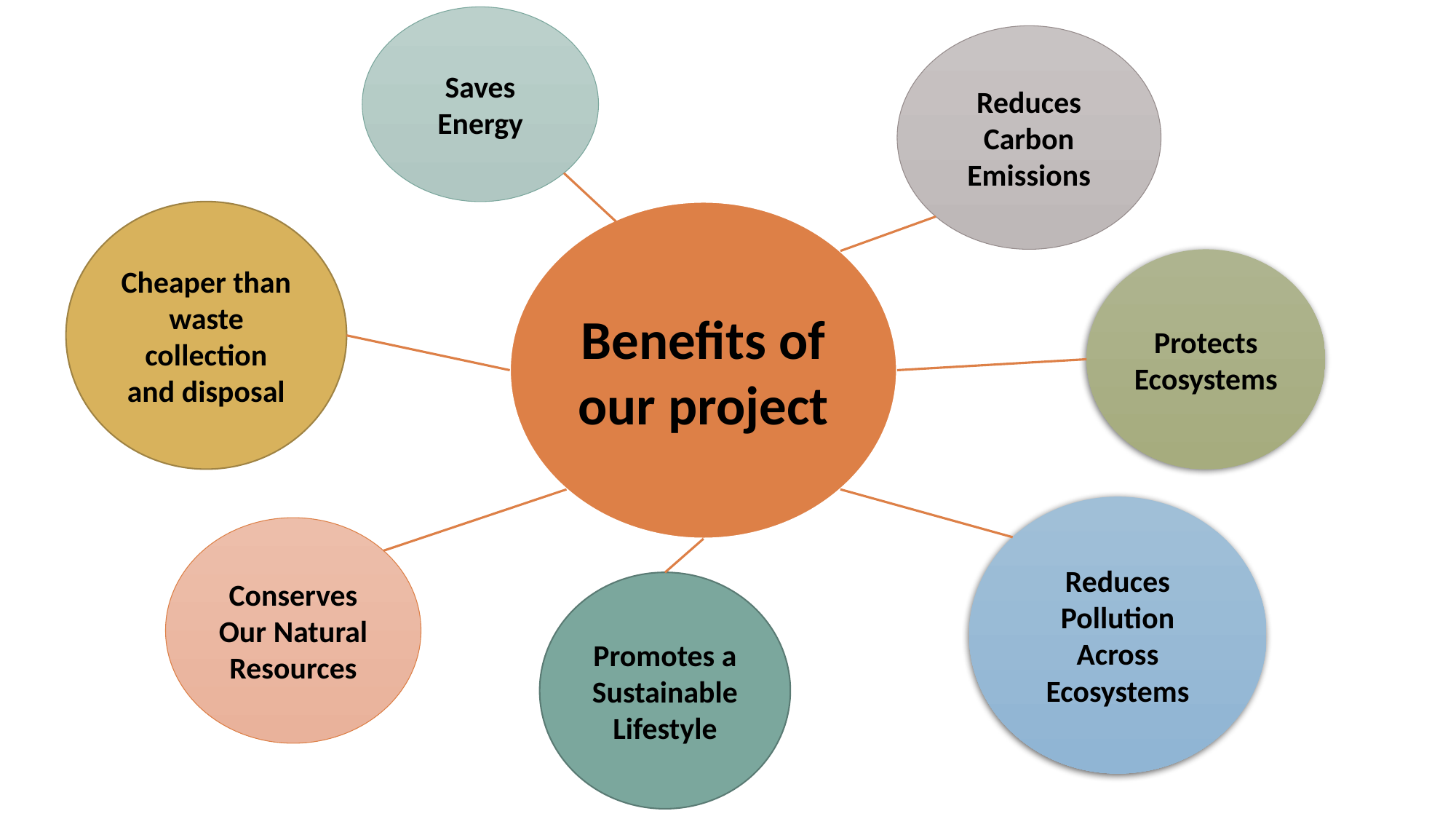

Saves Energy
Reduces Carbon Emissions
Cheaper than waste collection and disposal
Benefits of our project
Protects Ecosystems
Reduces Pollution Across Ecosystems
Conserves Our Natural Resources
Promotes a Sustainable Lifestyle